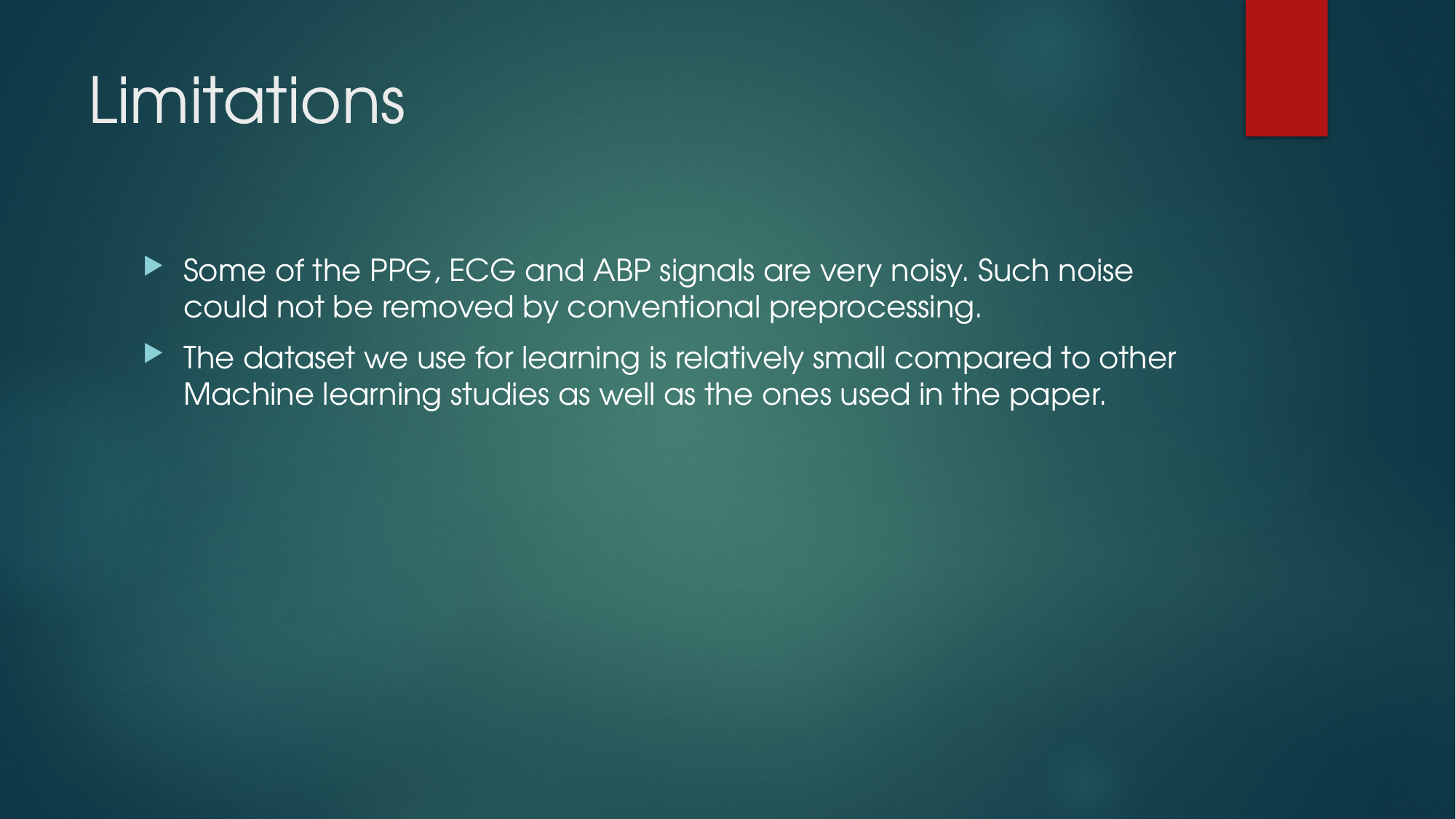

# Limitations
Some of the PPG, ECG and ABP signals are very noisy. Such noise could not be removed by conventional preprocessing.
The dataset we use for learning is relatively small compared to other Machine learning studies as well as the ones used in the paper.